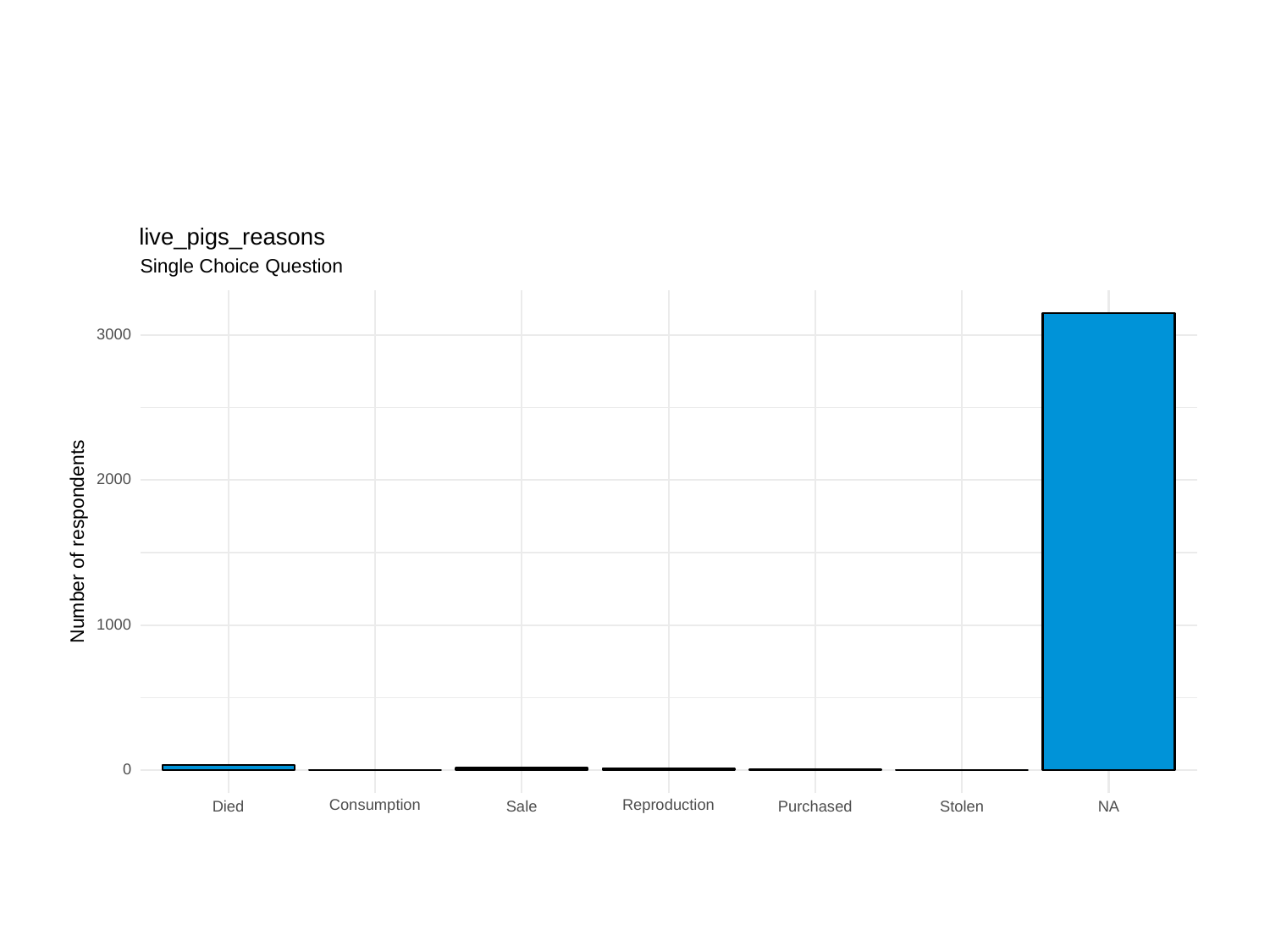

live_pigs_reasons
Single Choice Question

3000

2000

Number of respondents

1000

0

Consumption
Reproduction
Sale
Stolen
Died
Purchased
NA